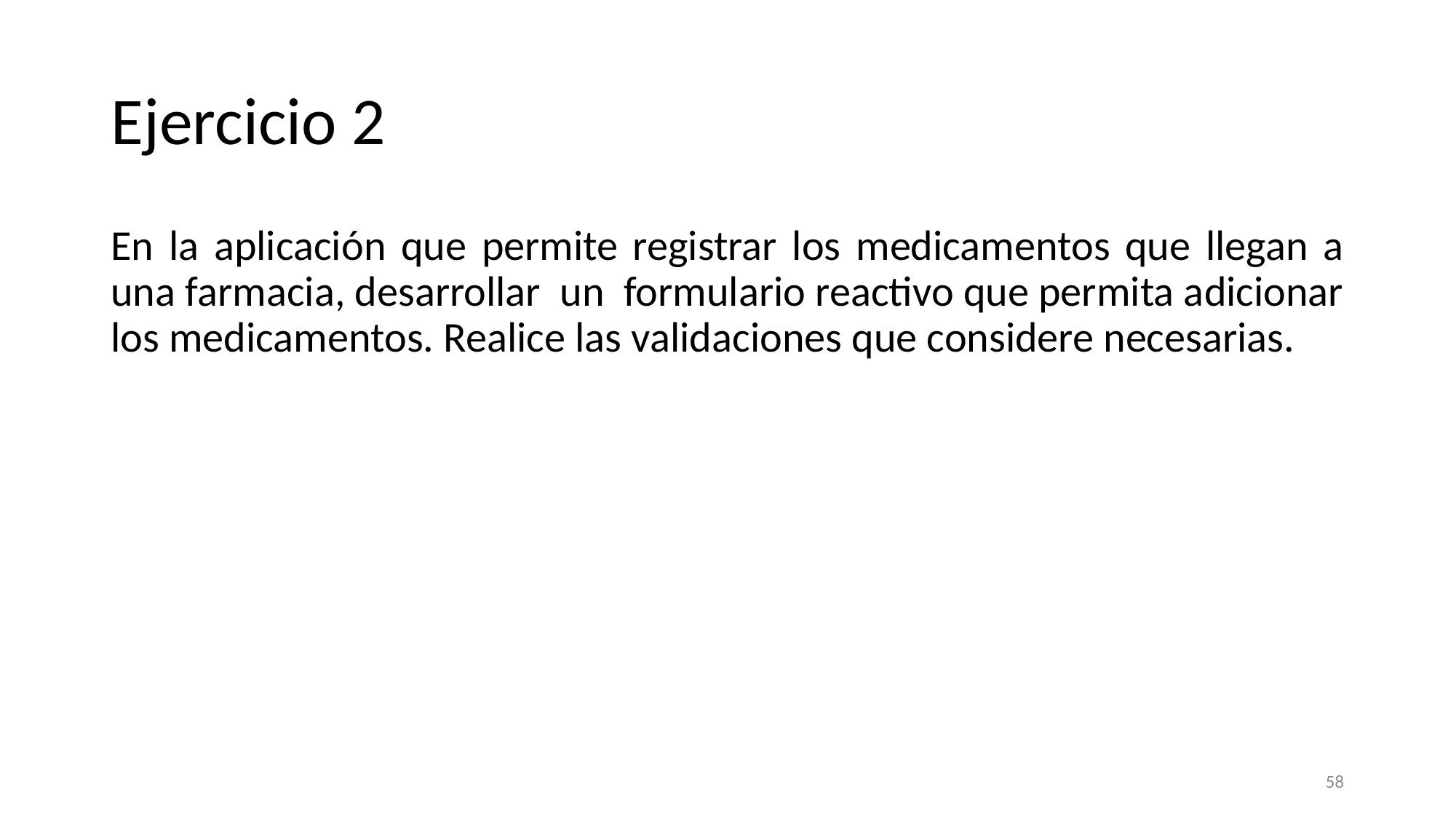

# Ejercicio 2
En la aplicación que permite registrar los medicamentos que llegan a una farmacia, desarrollar  un  formulario reactivo que permita adicionar los medicamentos. Realice las validaciones que considere necesarias.
58